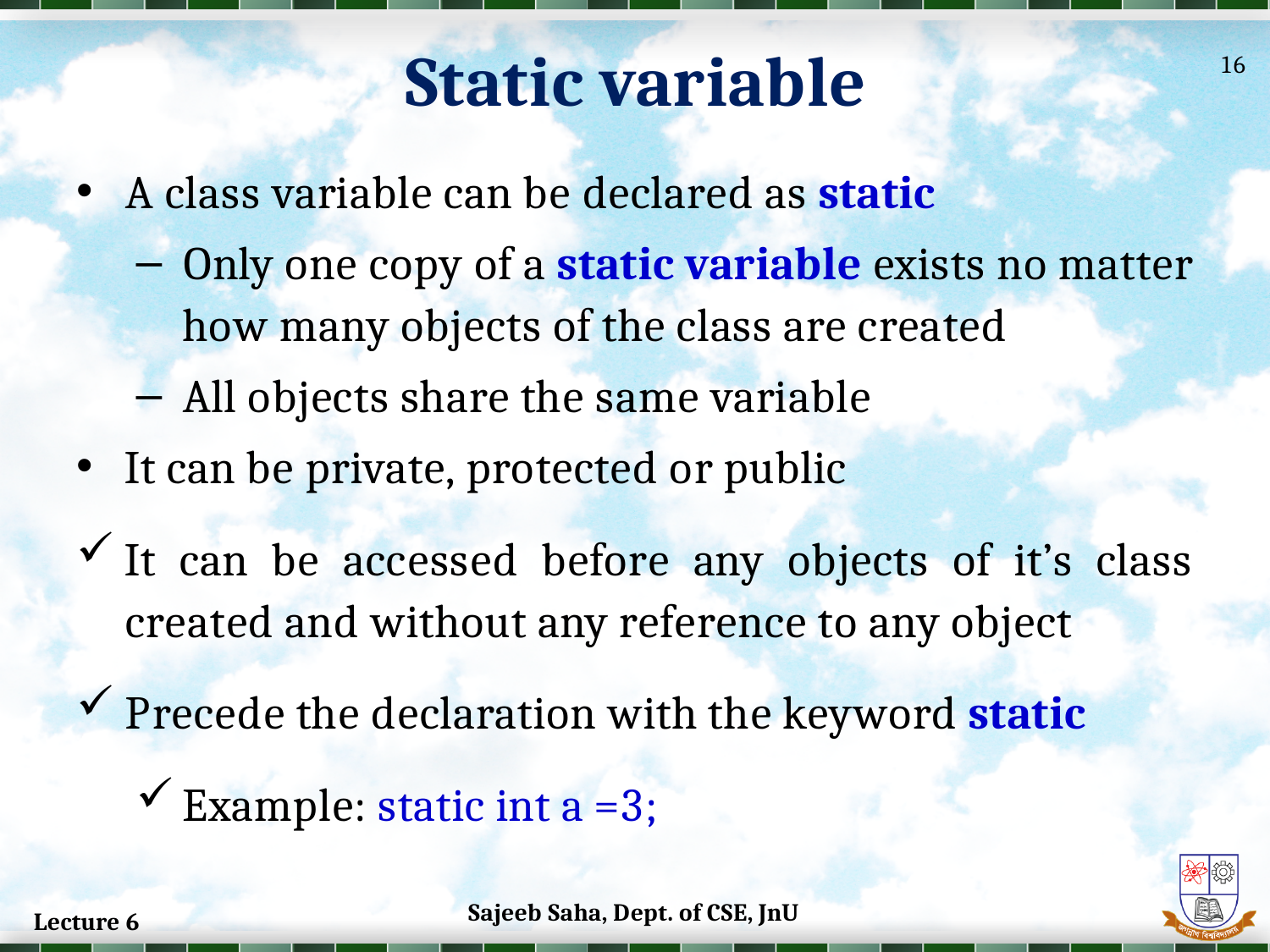

Static variable
16
A class variable can be declared as static
Only one copy of a static variable exists no matter how many objects of the class are created
All objects share the same variable
It can be private, protected or public
It can be accessed before any objects of it’s class created and without any reference to any object
Precede the declaration with the keyword static
Example: static int a =3;

Sajeeb Saha, Dept. of CSE, JnU